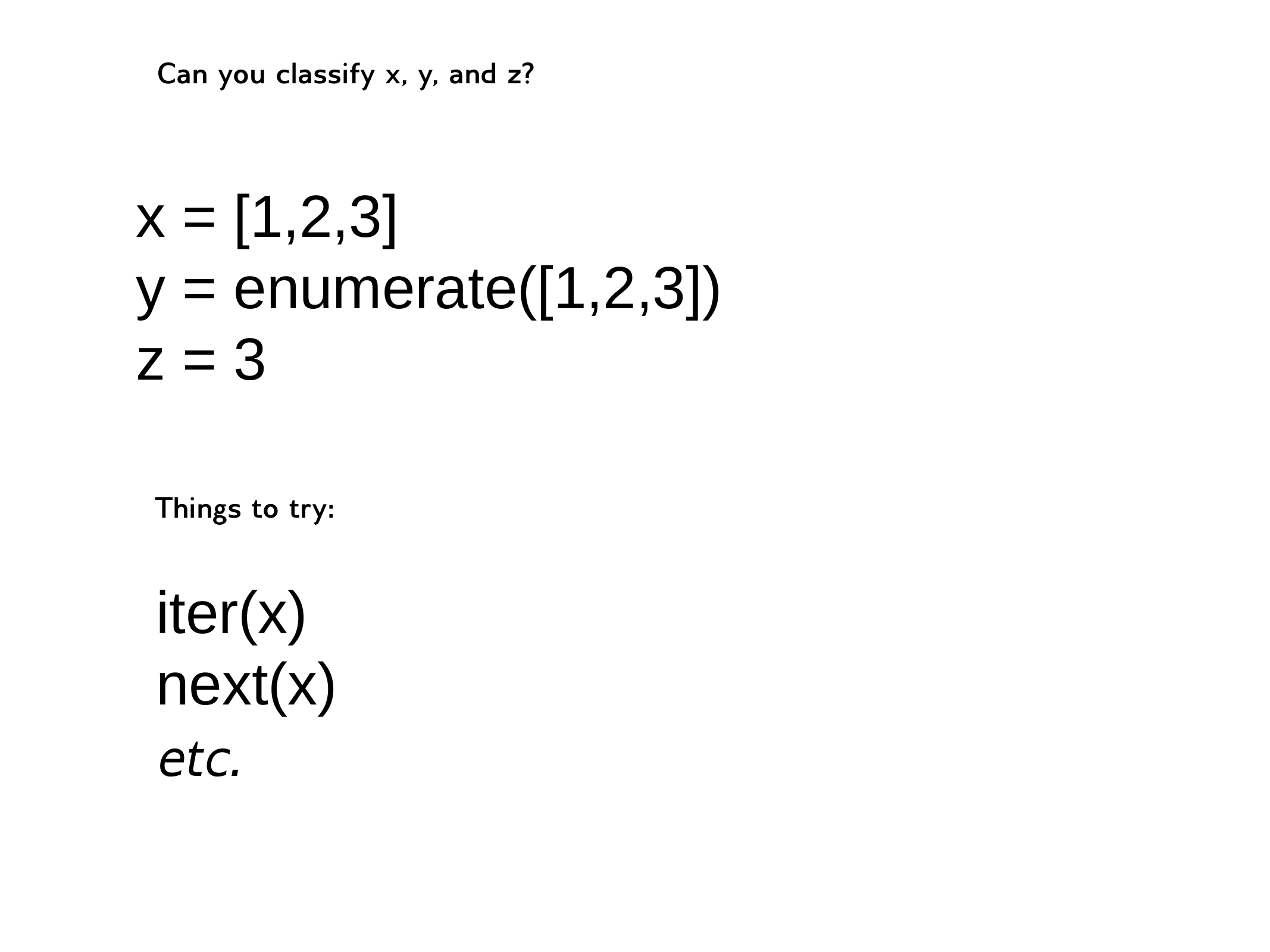

Can you classify x, y, and z?
x = [1,2,3]
y = enumerate([1,2,3])
z = 3
Things to try:
iter(x)
next(x)
etc.